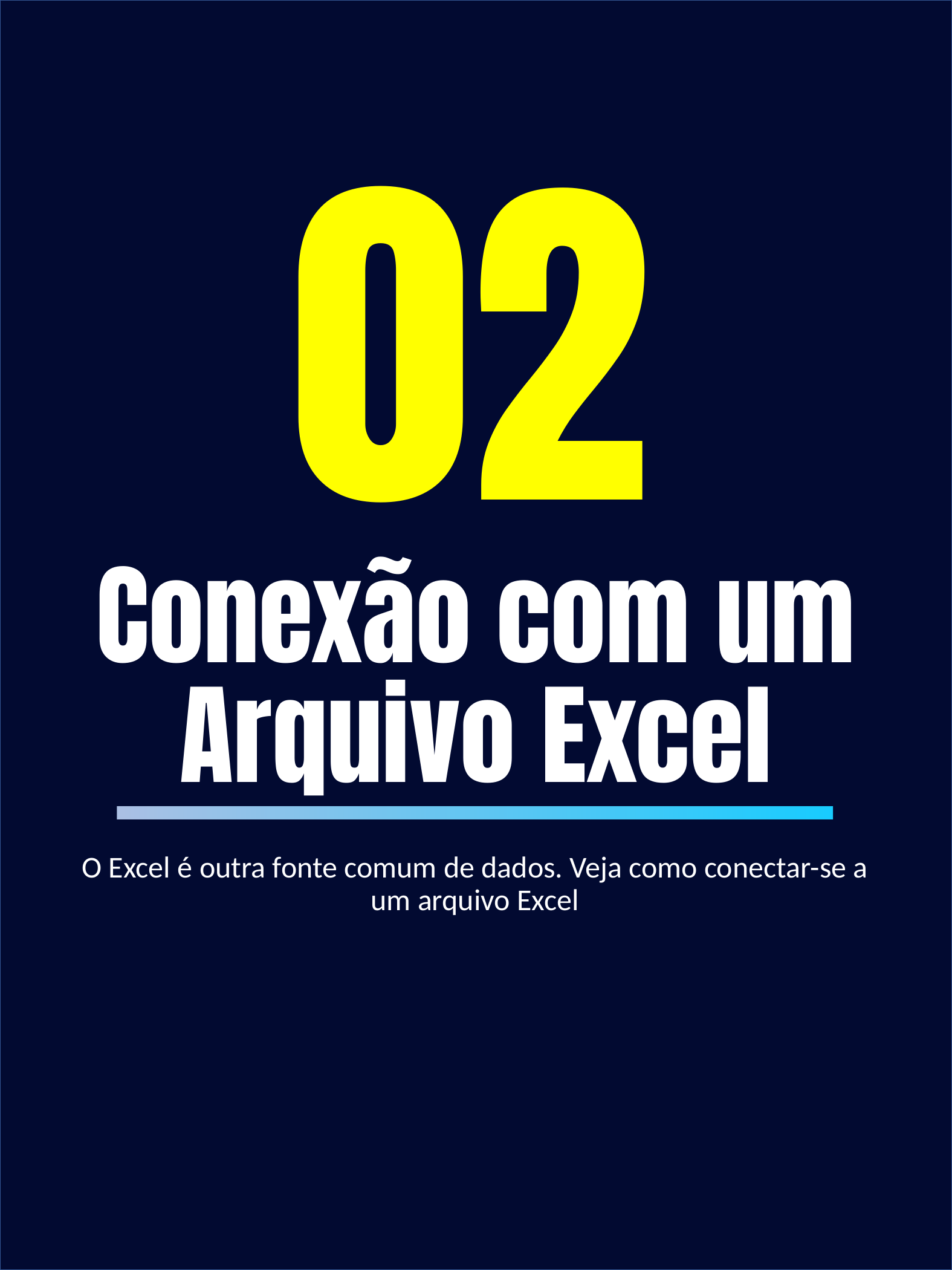

02
# Conexão com um Arquivo Excel

O Excel é outra fonte comum de dados. Veja como conectar-se a um arquivo Excel
CONEXÕES COM A FORÇA M - FILIPE CAMPANATI
5